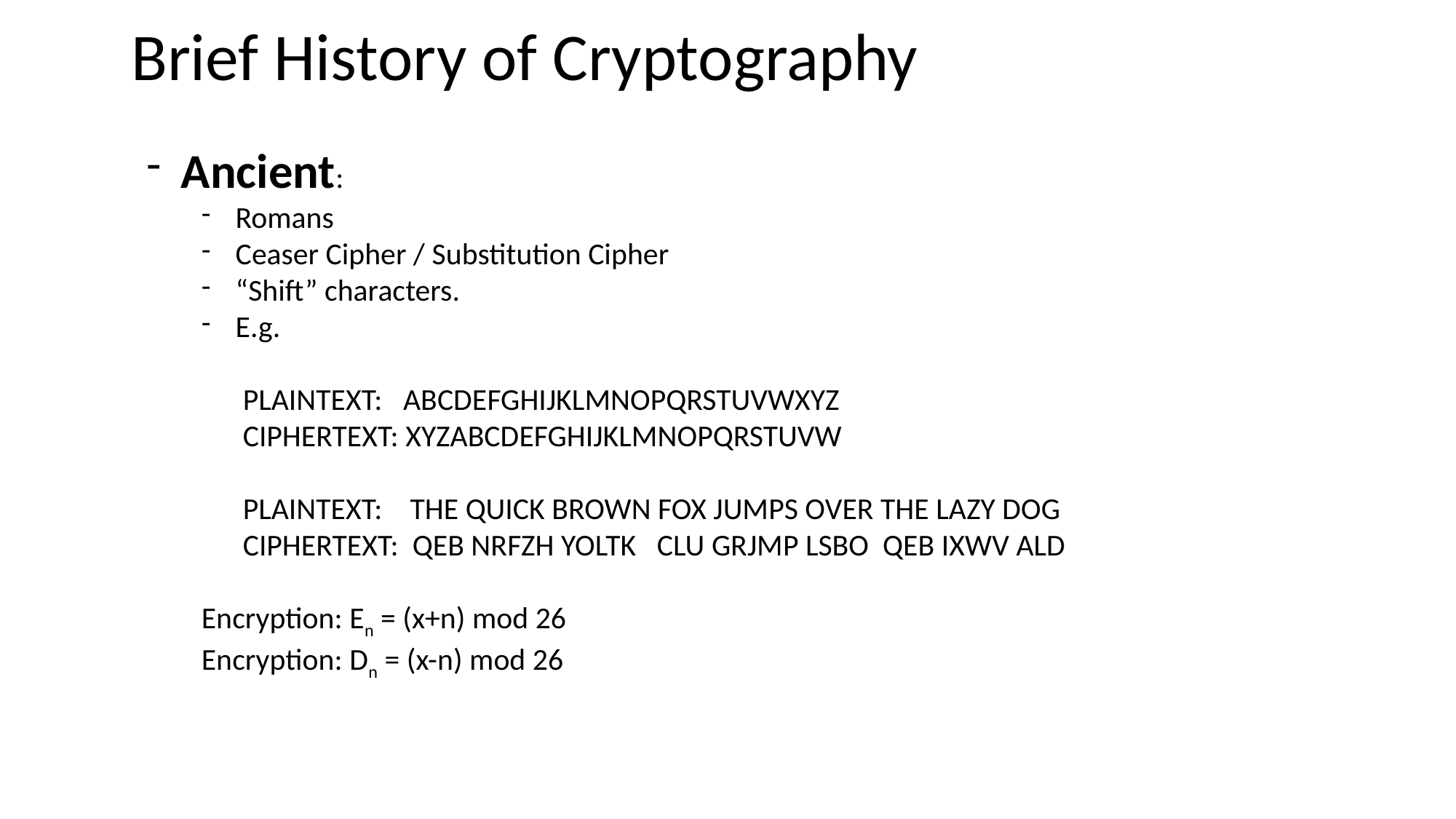

# Brief History of Cryptography
Ancient:
Romans
Ceaser Cipher / Substitution Cipher
“Shift” characters.
E.g.

      PLAINTEXT:   ABCDEFGHIJKLMNOPQRSTUVWXYZ
      CIPHERTEXT: XYZABCDEFGHIJKLMNOPQRSTUVW

      PLAINTEXT:    THE QUICK BROWN FOX JUMPS OVER THE LAZY DOG
      CIPHERTEXT:  QEB NRFZH YOLTK   CLU GRJMP LSBO  QEB IXWV ALD

Encryption: En = (x+n) mod 26
Encryption: Dn = (x-n) mod 26